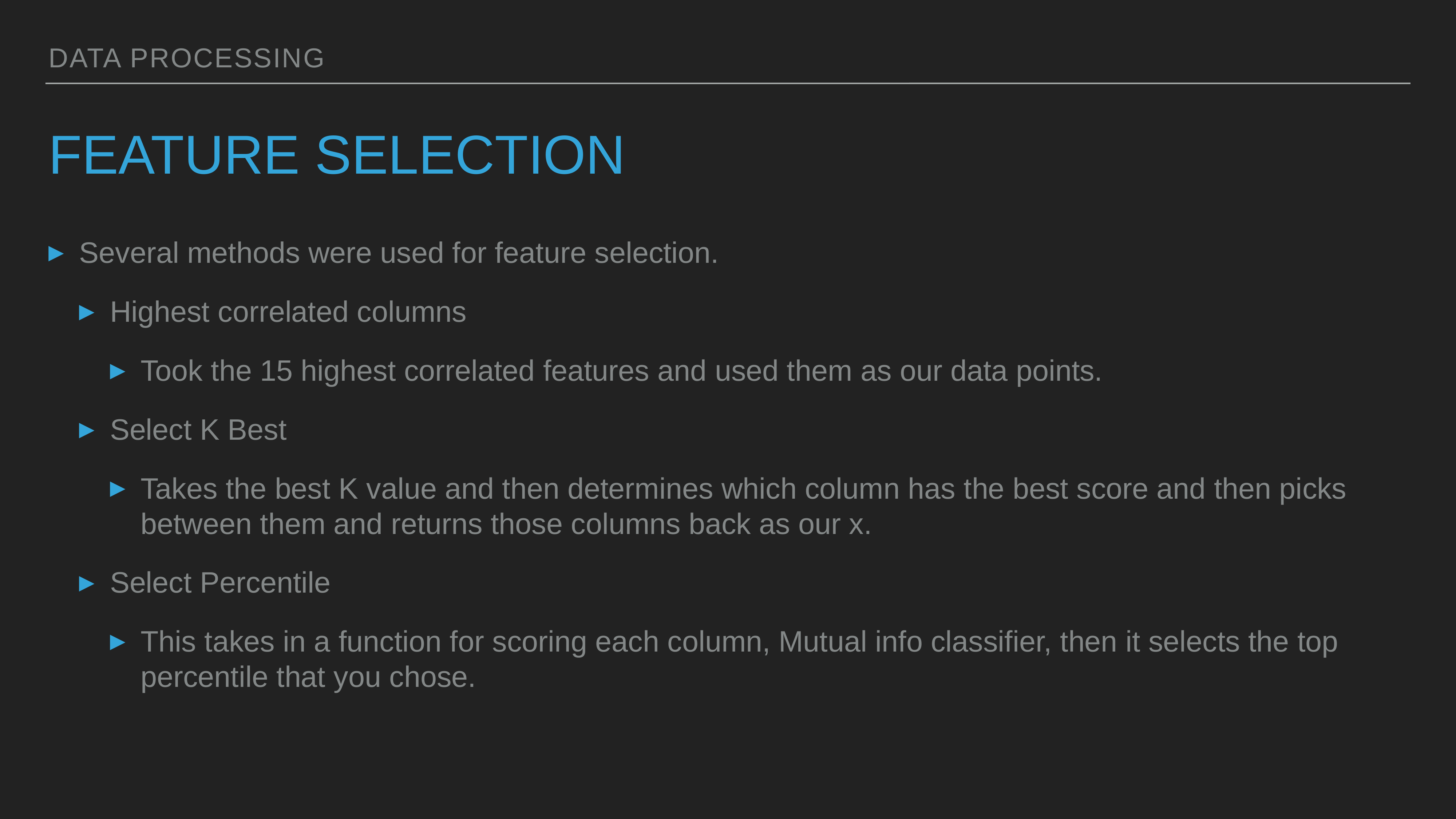

Data Processing
# Feature Selection
Several methods were used for feature selection.
Highest correlated columns
Took the 15 highest correlated features and used them as our data points.
Select K Best
Takes the best K value and then determines which column has the best score and then picks between them and returns those columns back as our x.
Select Percentile
This takes in a function for scoring each column, Mutual info classifier, then it selects the top percentile that you chose.